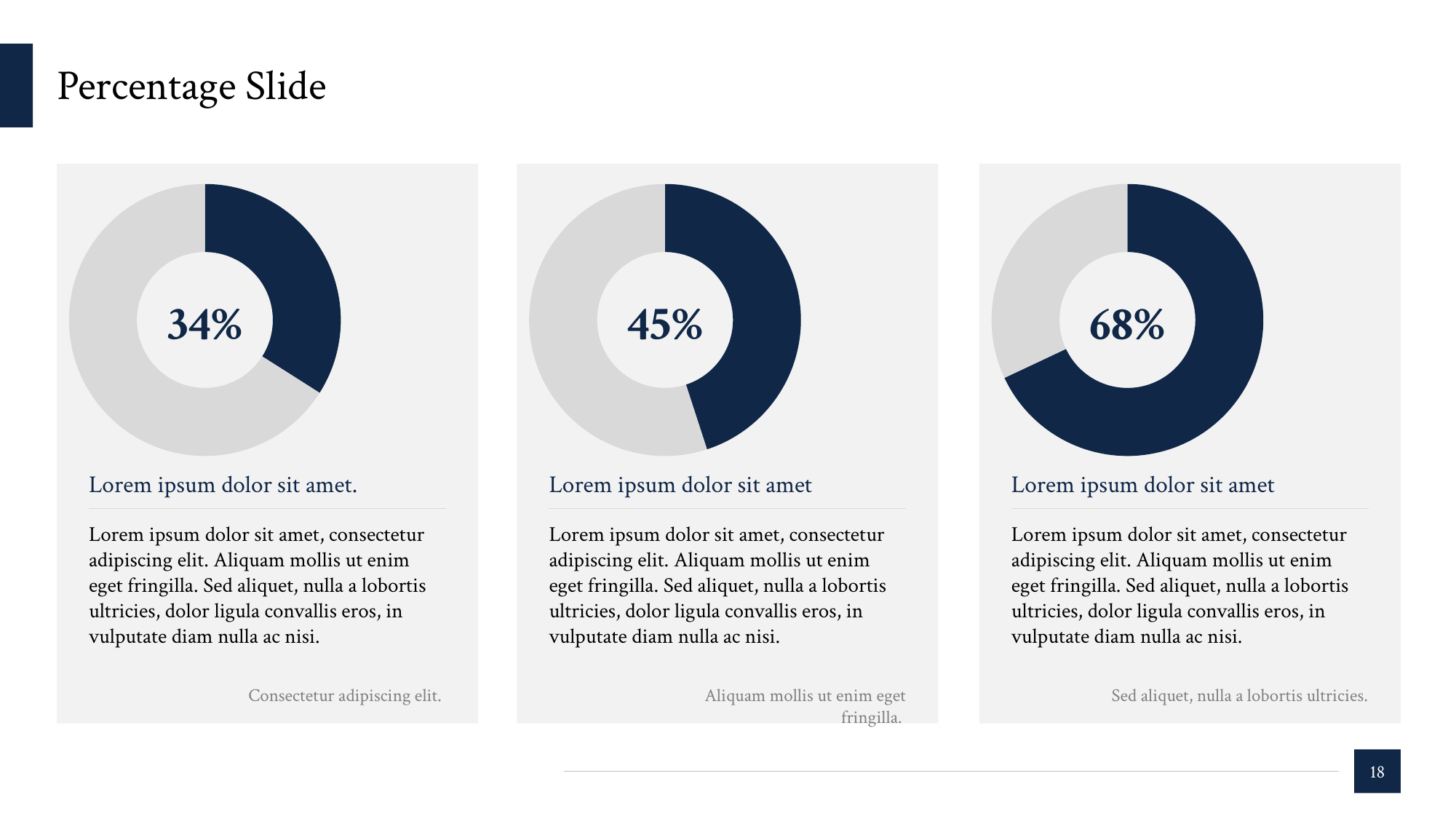

# Percentage Slide

### Chart

| Category |  |
|---|---|

### Chart

| Category |  |
|---|---|

### Chart

| Category |  |
|---|---|
34%
45%
68%
Lorem ipsum dolor sit amet.
Lorem ipsum dolor sit amet, consectetur adipiscing elit. Aliquam mollis ut enim eget fringilla. Sed aliquet, nulla a lobortis ultricies, dolor ligula convallis eros, in vulputate diam nulla ac nisi.
Lorem ipsum dolor sit amet
Lorem ipsum dolor sit amet, consectetur adipiscing elit. Aliquam mollis ut enim eget fringilla. Sed aliquet, nulla a lobortis ultricies, dolor ligula convallis eros, in vulputate diam nulla ac nisi.
Lorem ipsum dolor sit amet
Lorem ipsum dolor sit amet, consectetur adipiscing elit. Aliquam mollis ut enim eget fringilla. Sed aliquet, nulla a lobortis ultricies, dolor ligula convallis eros, in vulputate diam nulla ac nisi.
Consectetur adipiscing elit.
Aliquam mollis ut enim eget fringilla.
Sed aliquet, nulla a lobortis ultricies.

18